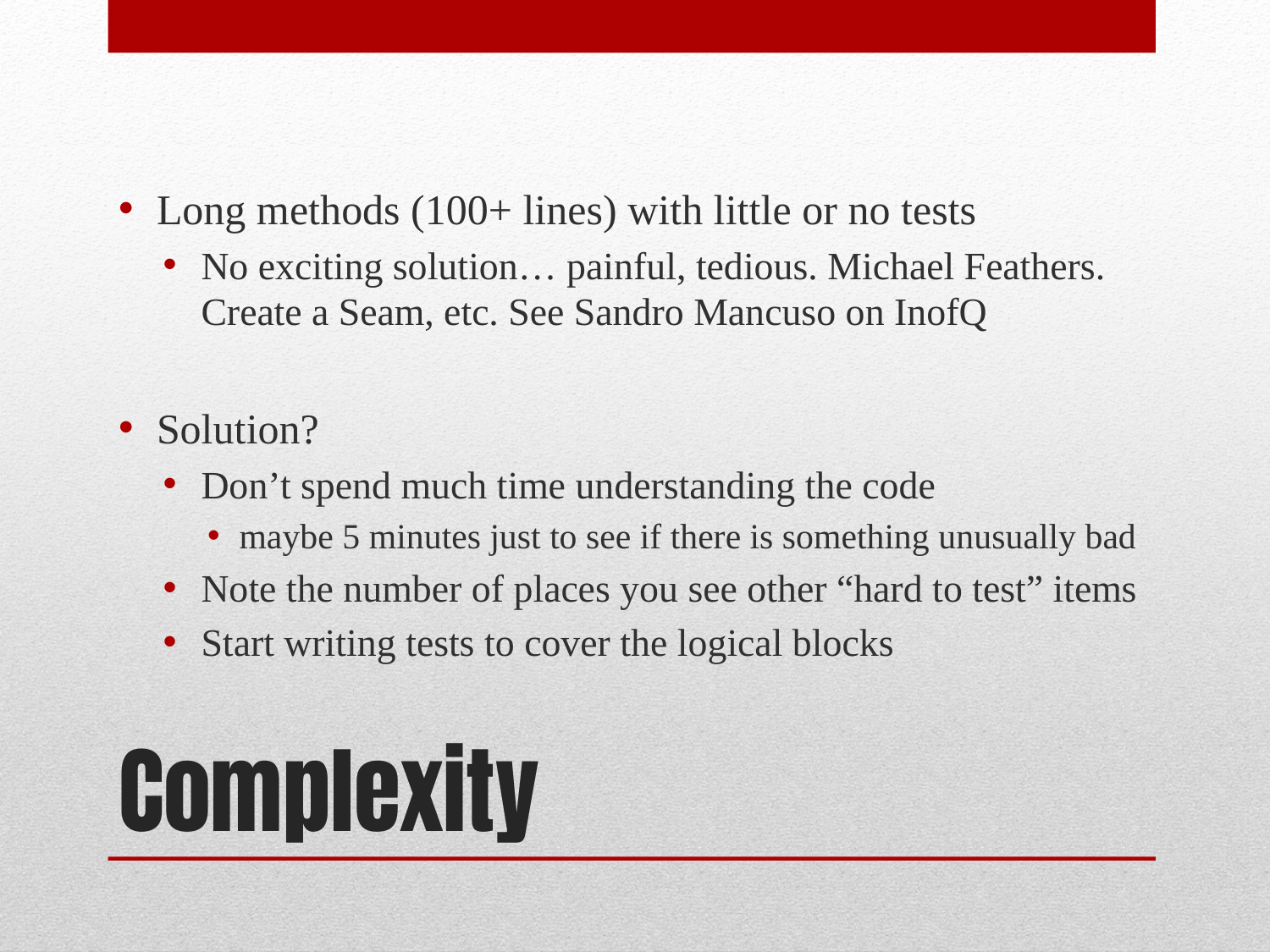

Long methods (100+ lines) with little or no tests
No exciting solution… painful, tedious. Michael Feathers. Create a Seam, etc. See Sandro Mancuso on InofQ

Solution?
Don’t spend much time understanding the code
maybe 5 minutes just to see if there is something unusually bad
Note the number of places you see other “hard to test” items
Start writing tests to cover the logical blocks

# Complexity